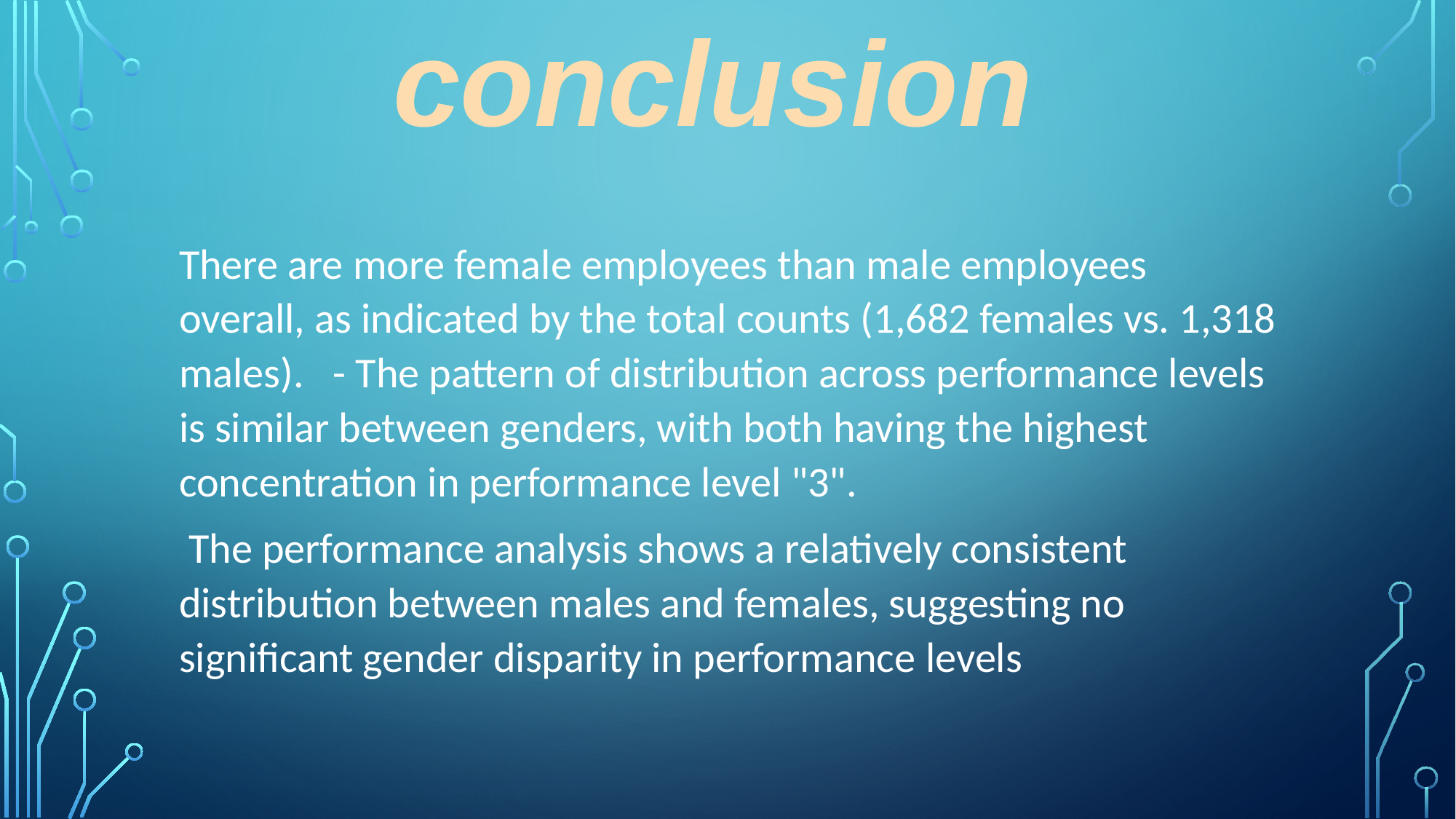

# conclusion
There are more female employees than male employees overall, as indicated by the total counts (1,682 females vs. 1,318 males).   - The pattern of distribution across performance levels is similar between genders, with both having the highest concentration in performance level "3".
 The performance analysis shows a relatively consistent distribution between males and females, suggesting no significant gender disparity in performance levels